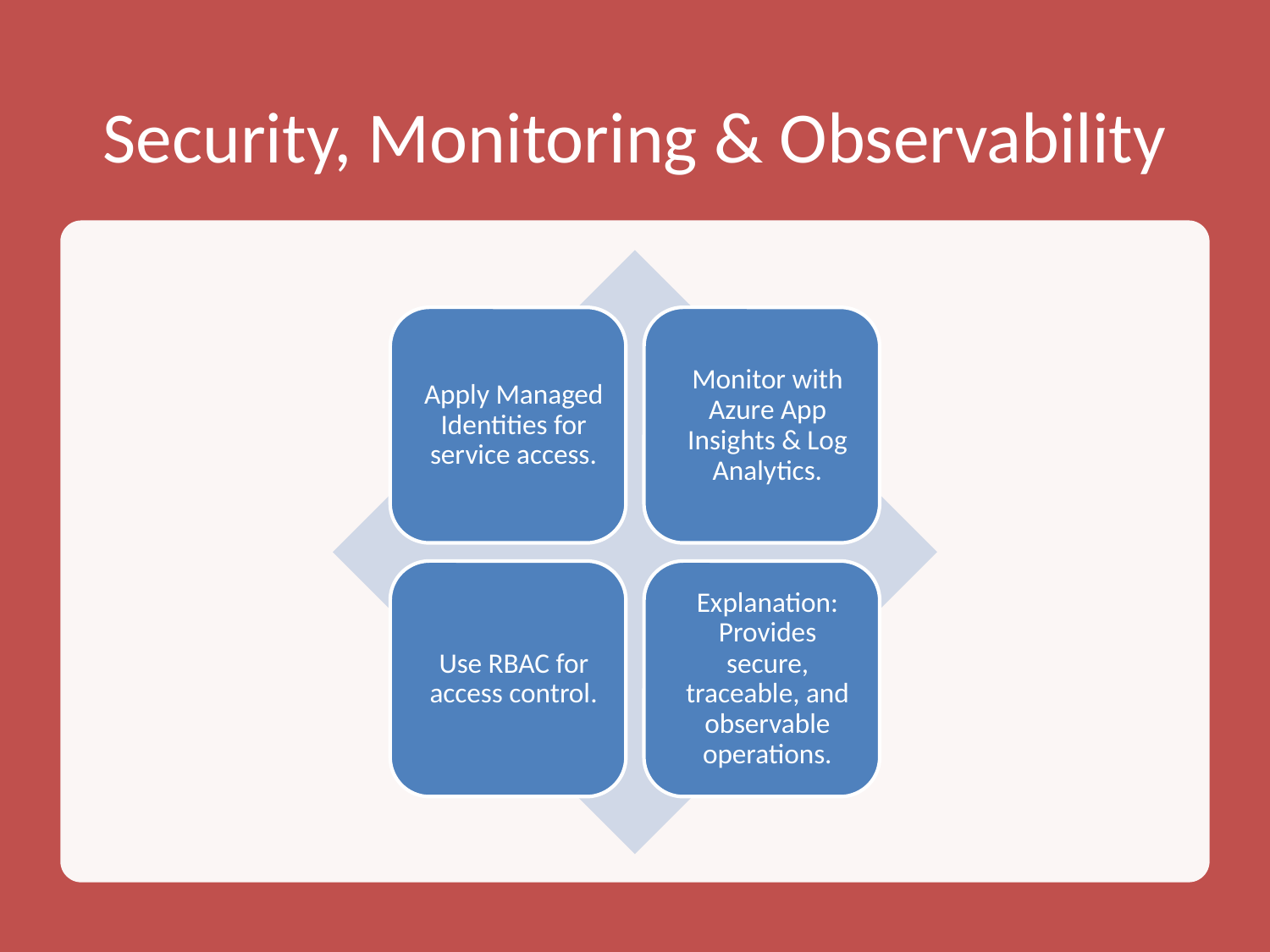

# Security, Monitoring & Observability

Apply Managed Identities for service access.
Monitor with Azure App Insights & Log Analytics.
Use RBAC for access control.
Explanation: Provides secure, traceable, and observable operations.